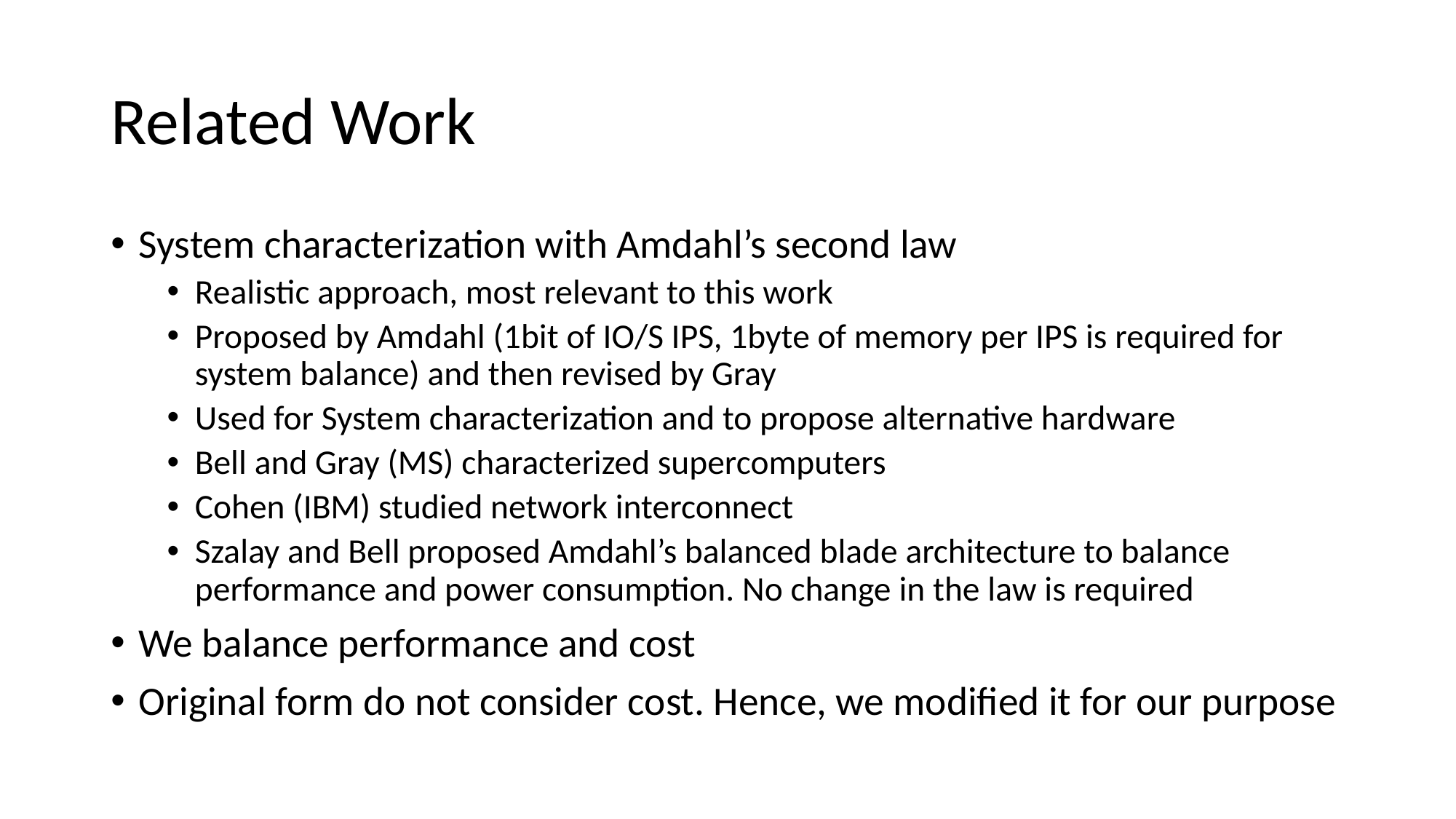

# Related Work
System characterization with Amdahl’s second law
Realistic approach, most relevant to this work
Proposed by Amdahl (1bit of IO/S IPS, 1byte of memory per IPS is required for system balance) and then revised by Gray
Used for System characterization and to propose alternative hardware
Bell and Gray (MS) characterized supercomputers
Cohen (IBM) studied network interconnect
Szalay and Bell proposed Amdahl’s balanced blade architecture to balance performance and power consumption. No change in the law is required
We balance performance and cost
Original form do not consider cost. Hence, we modified it for our purpose